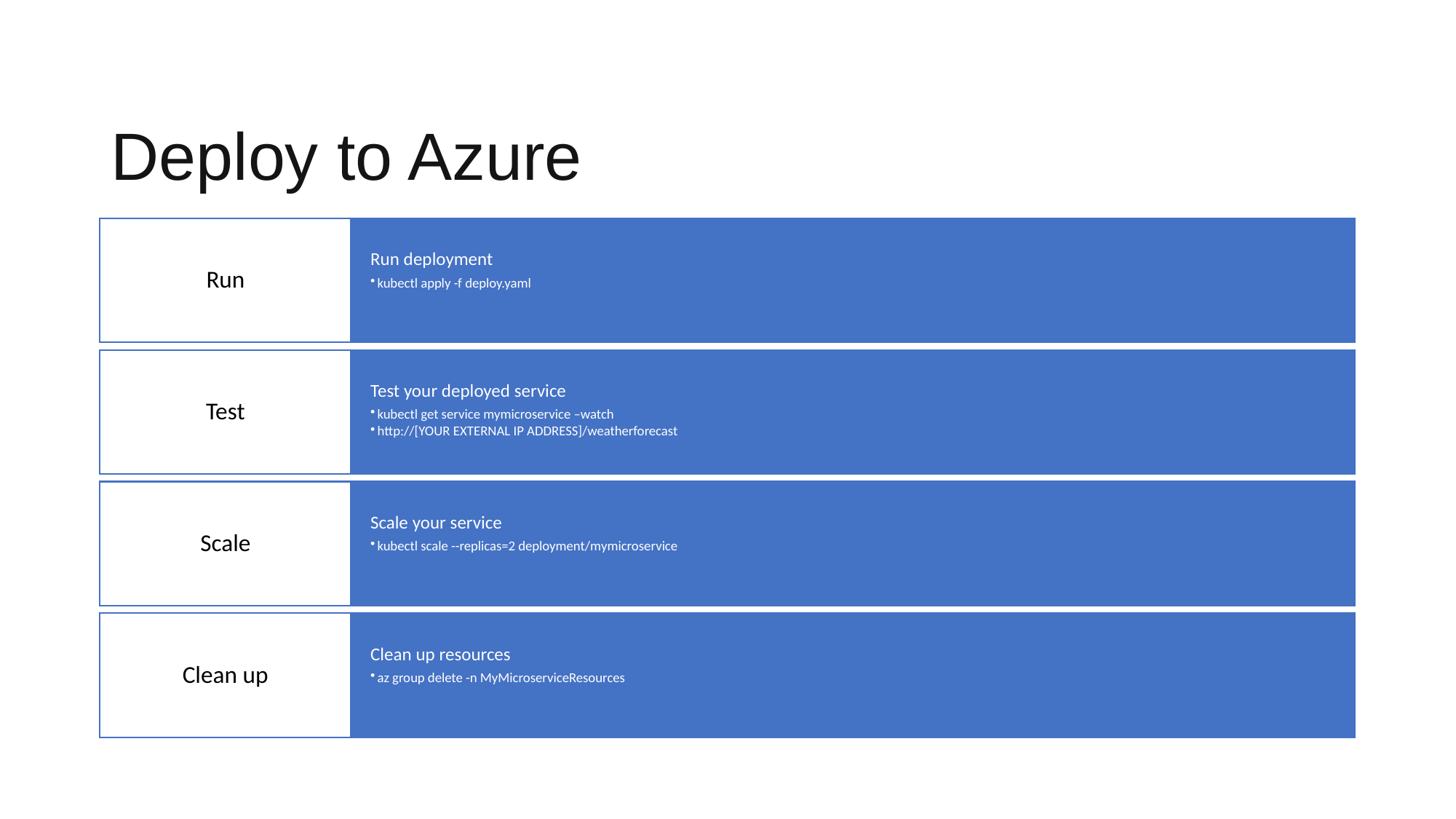

# Deploy to Azure
Run deployment
kubectl apply -f deploy.yaml
Run
Test your deployed service
kubectl get service mymicroservice –watch
http://[YOUR EXTERNAL IP ADDRESS]/weatherforecast
Test
Scale your service
kubectl scale --replicas=2 deployment/mymicroservice
Scale
Clean up resources
az group delete -n MyMicroserviceResources
Clean up